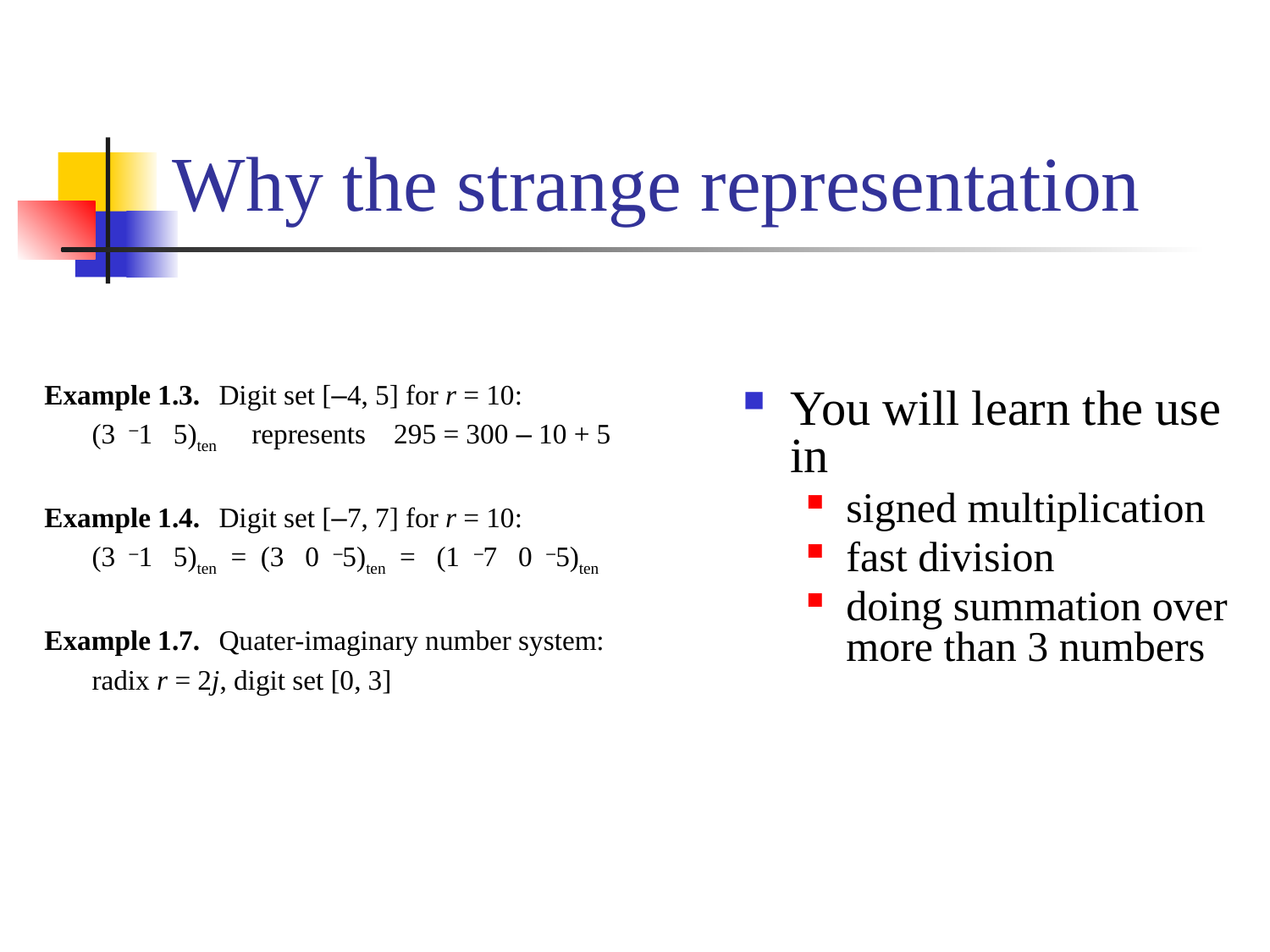

# Why the strange representation
Example 1.3.	Digit set [–4, 5] for r = 10:
	(3  –1   5)ten     represents    295 = 300 – 10 + 5

Example 1.4.	Digit set [–7, 7] for r = 10:
	(3  –1   5)ten  =  (3   0  –5)ten  =   (1  –7   0  –5)ten

Example 1.7.	Quater-imaginary number system:
	radix r = 2j, digit set [0, 3]
You will learn the use in
signed multiplication
fast division
doing summation over more than 3 numbers